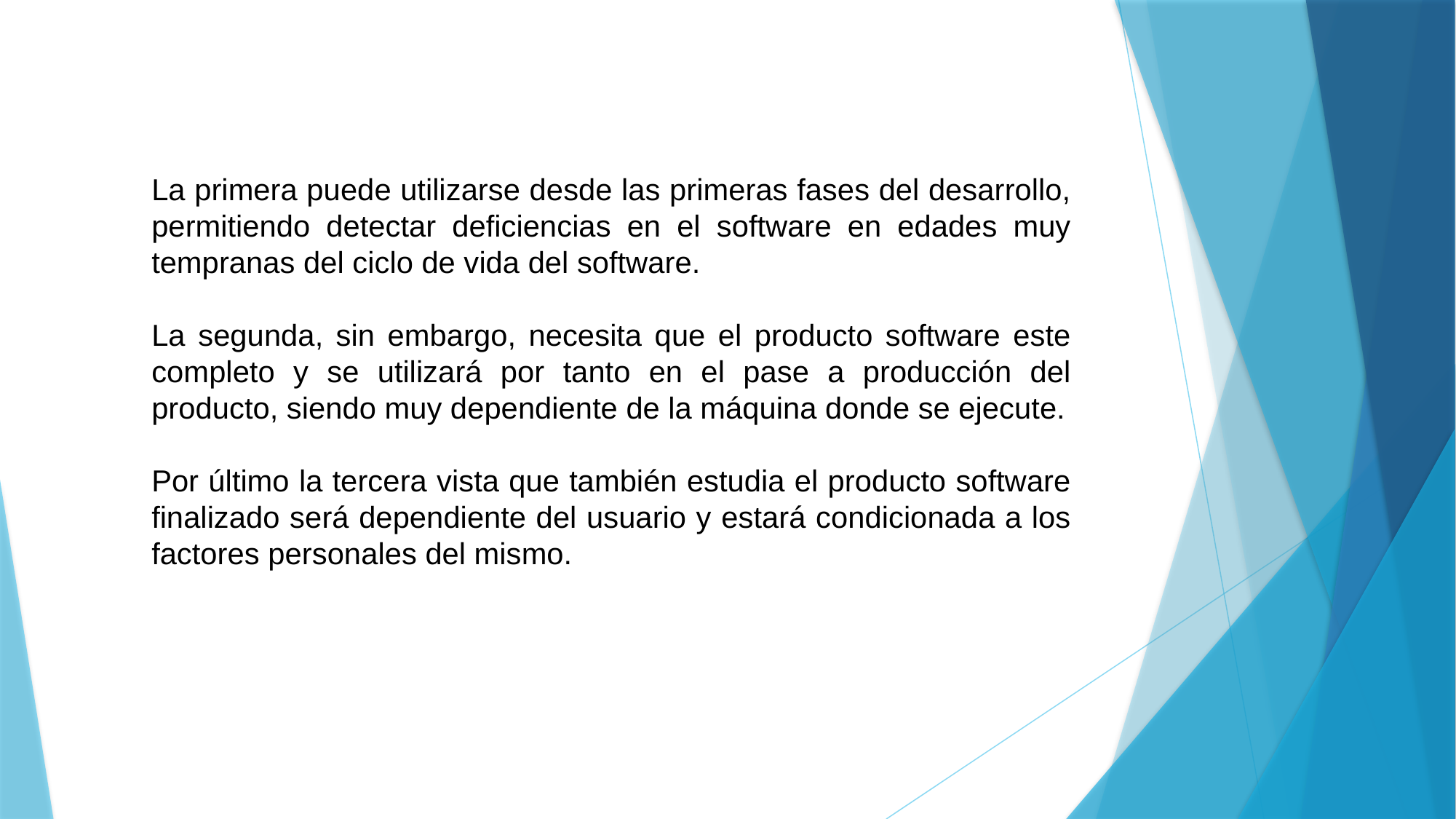

La primera puede utilizarse desde las primeras fases del desarrollo, permitiendo detectar deficiencias en el software en edades muy tempranas del ciclo de vida del software.

La segunda, sin embargo, necesita que el producto software este completo y se utilizará por tanto en el pase a producción del producto, siendo muy dependiente de la máquina donde se ejecute.

Por último la tercera vista que también estudia el producto software finalizado será dependiente del usuario y estará condicionada a los factores personales del mismo.